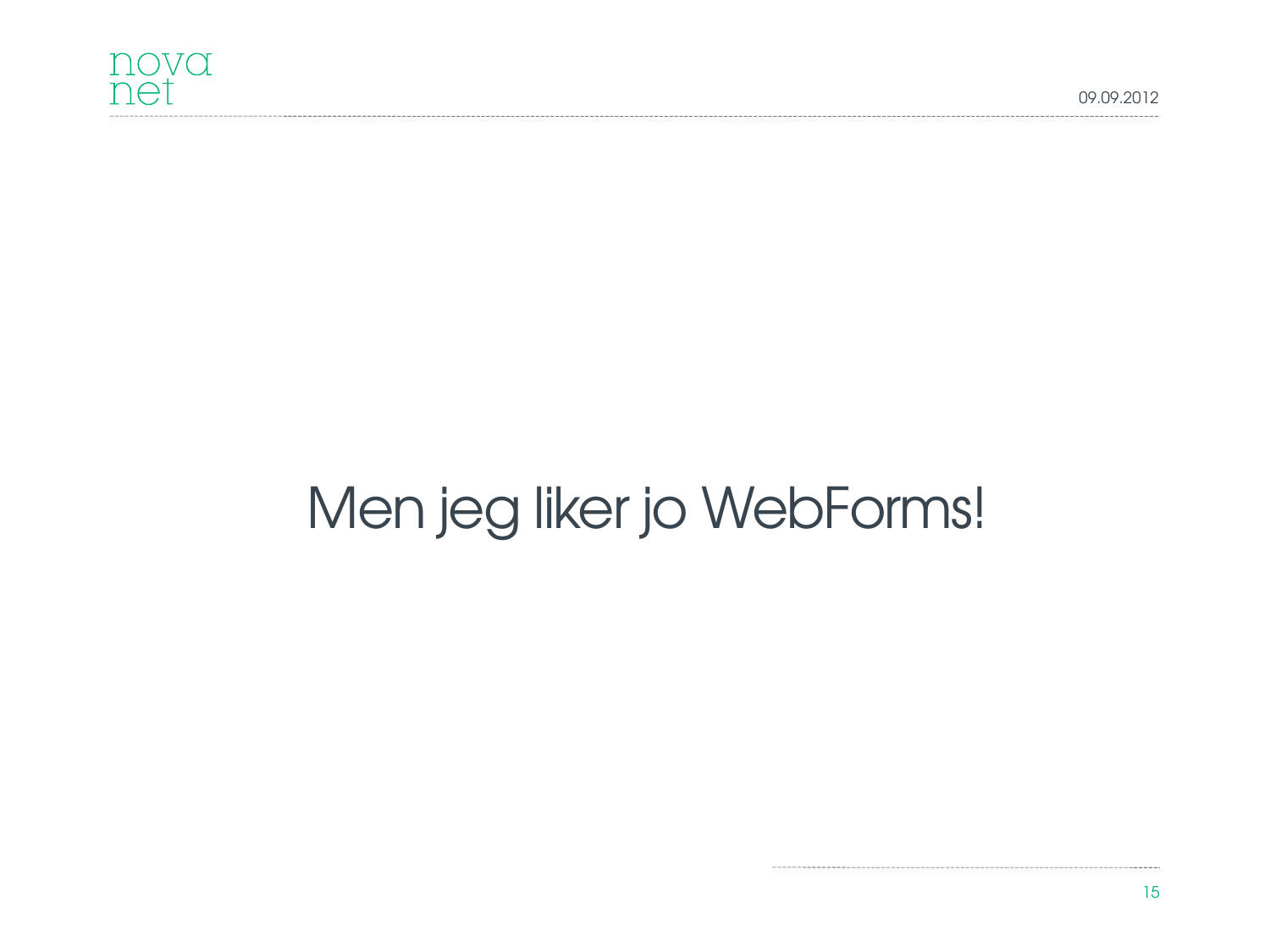

09.09.2012
# Men jeg liker jo WebForms!

15